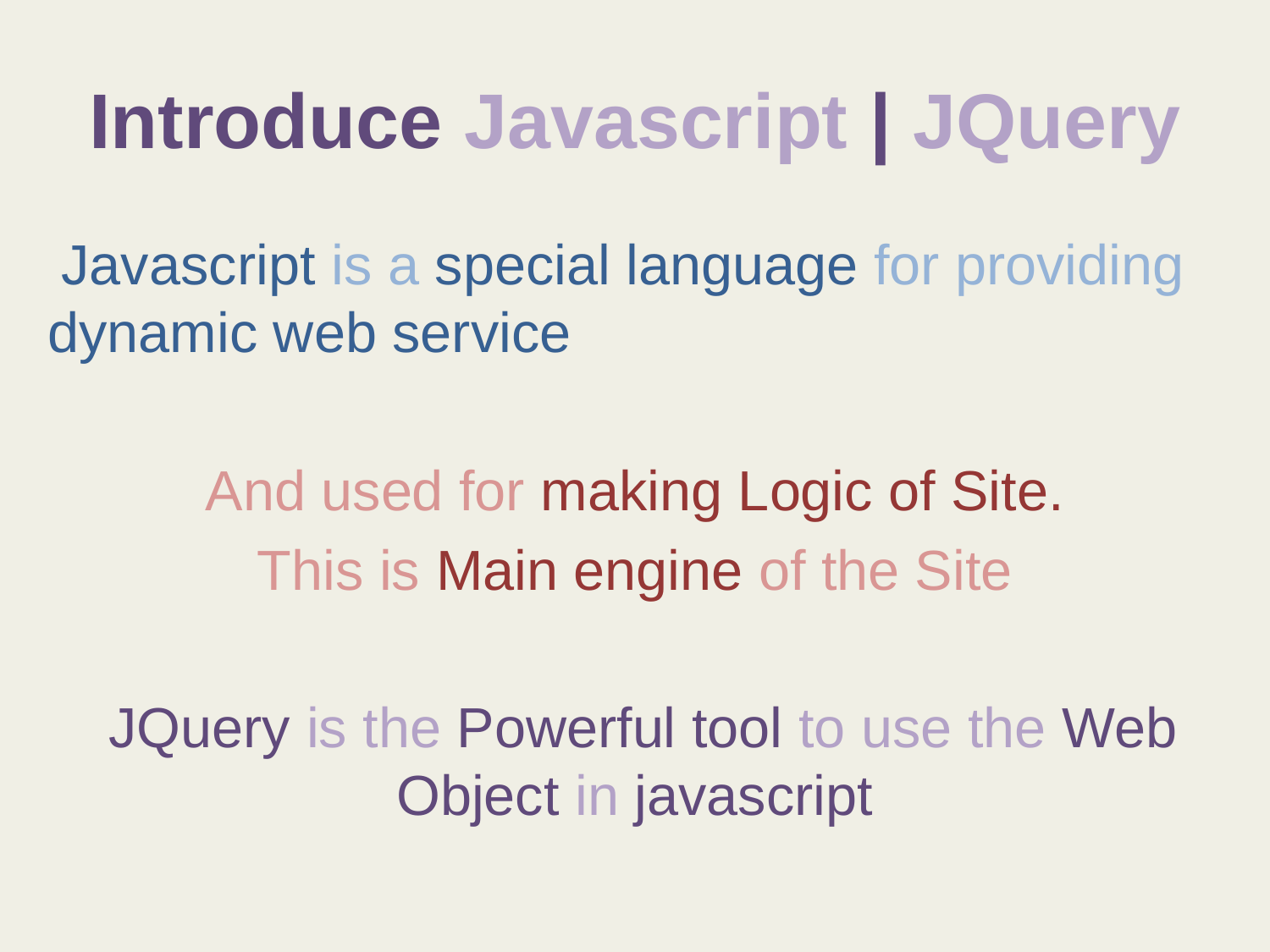

# Introduce Javascript | JQuery
 Javascript is a special language for providing dynamic web service

And used for making Logic of Site.
This is Main engine of the Site

 JQuery is the Powerful tool to use the Web Object in javascript